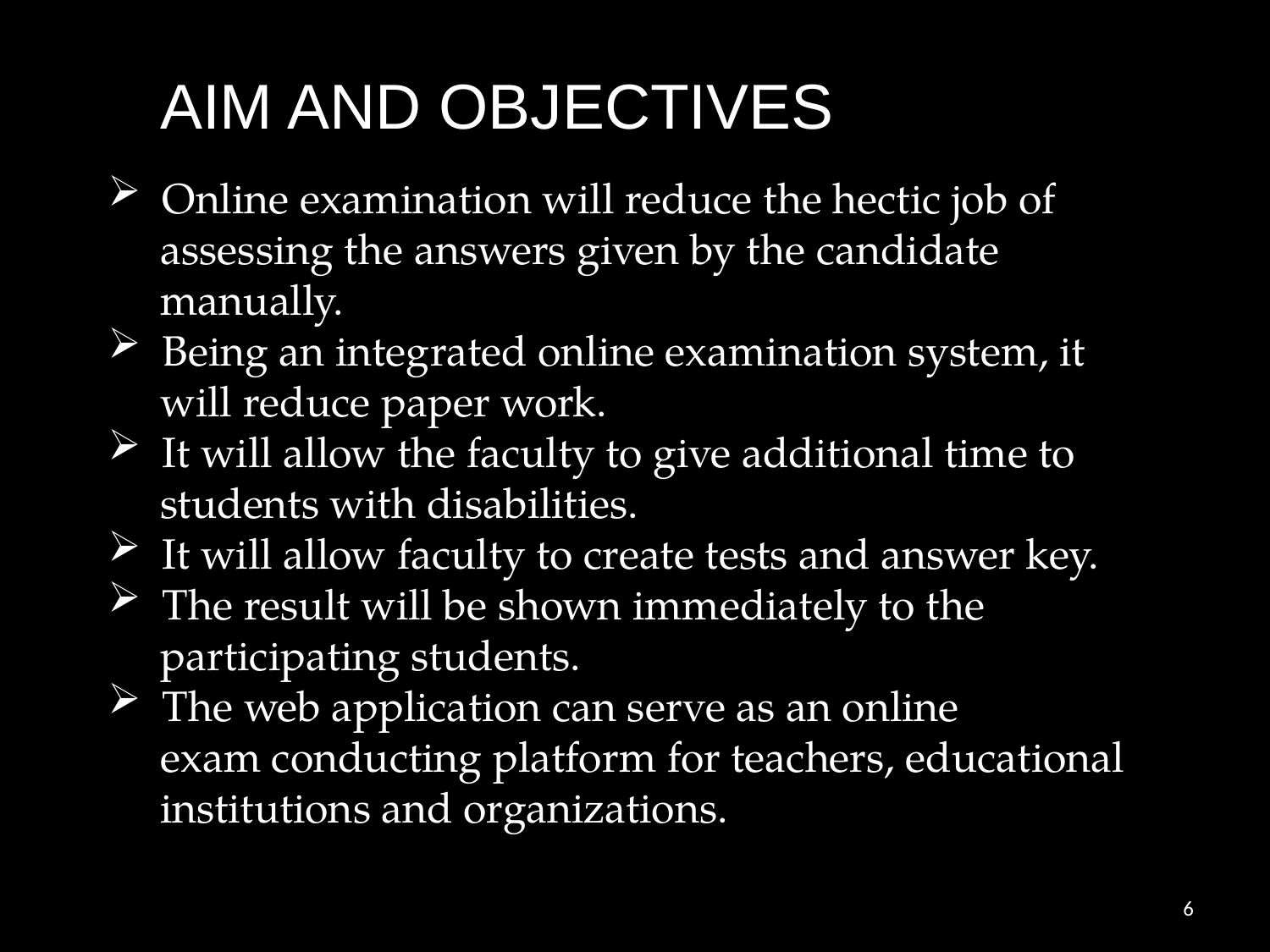

AIM AND OBJECTIVES

  Online examination will reduce the hectic job of
     assessing the answers given by the candidate
     manually.
  Being an integrated online examination system, it
     will reduce paper work.
  It will allow the faculty to give additional time to
     students with disabilities.
  It will allow faculty to create tests and answer key.
  The result will be shown immediately to the
     participating students.
  The web application can serve as an online
     exam conducting platform for teachers, educational
     institutions and organizations.
6